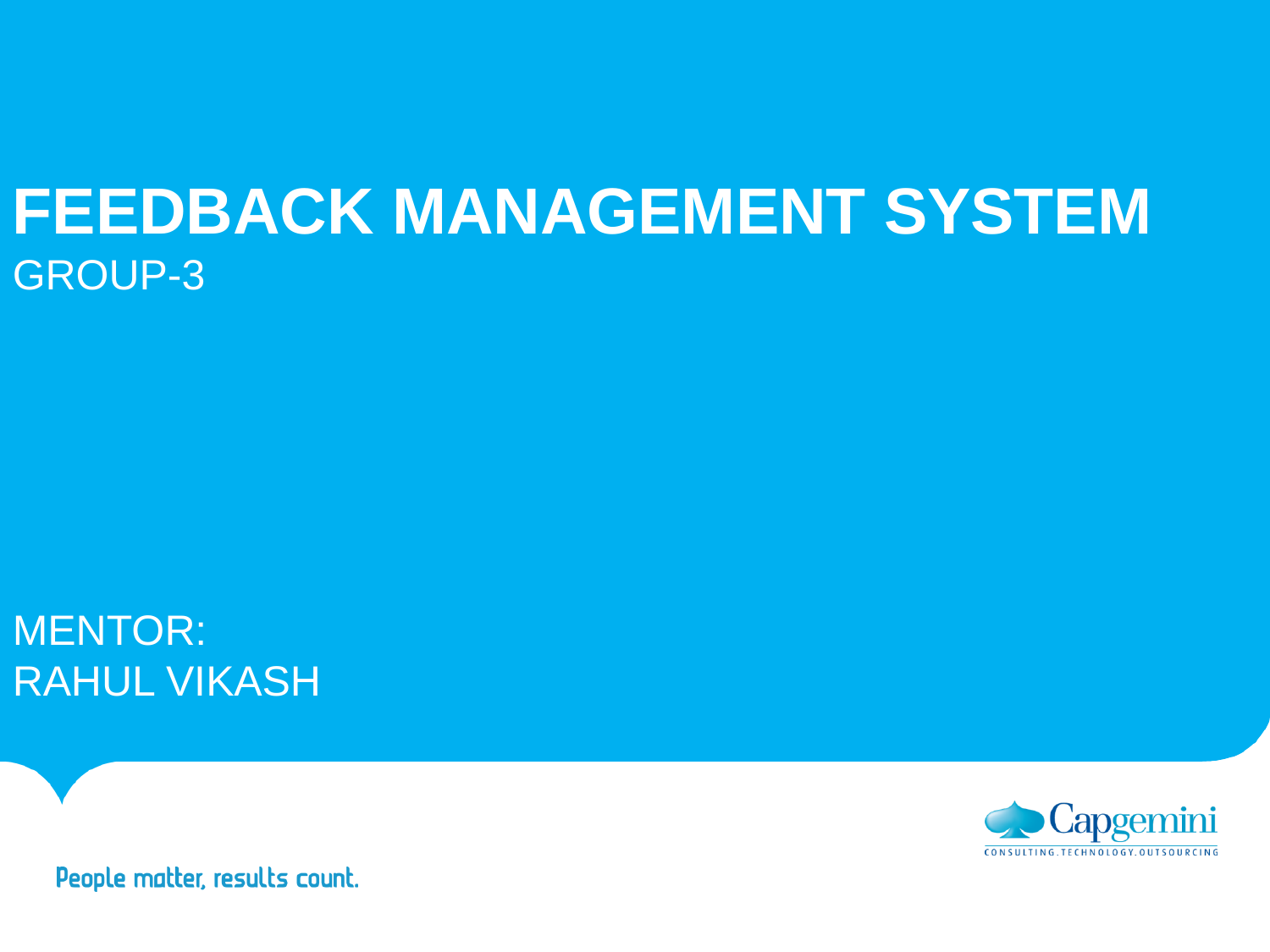

FEEDBACK MANAGEMENT SYSTEM
GROUP-3

MENTOR:
RAHUL VIKASH